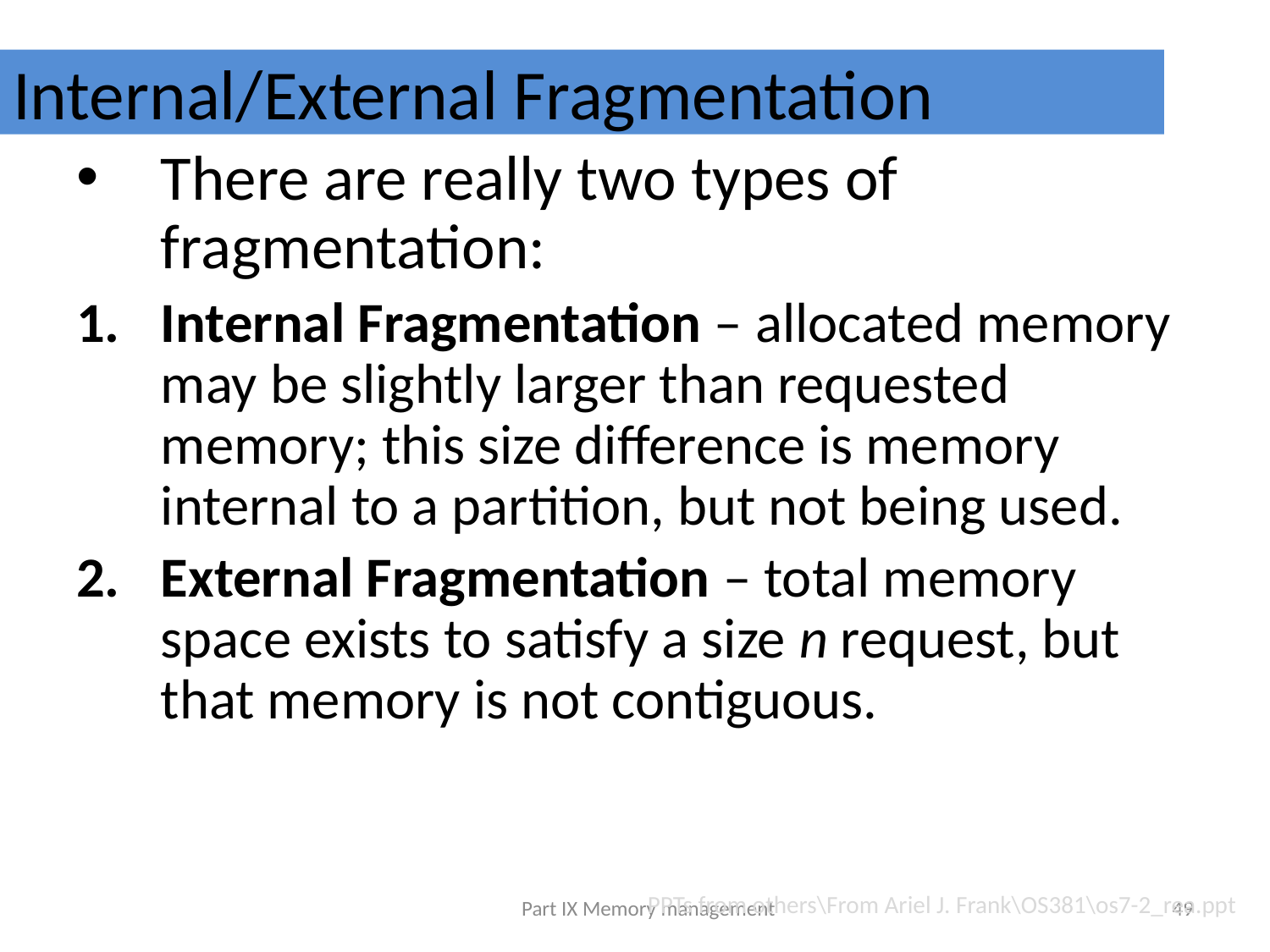

# Internal/External Fragmentation
There are really two types of fragmentation:
Internal Fragmentation – allocated memory may be slightly larger than requested memory; this size difference is memory internal to a partition, but not being used.
External Fragmentation – total memory space exists to satisfy a size n request, but
that memory is not contiguous.
Part IX Memory management
49
PPTs from others\From Ariel J. Frank\OS381\os7-2_rea.ppt